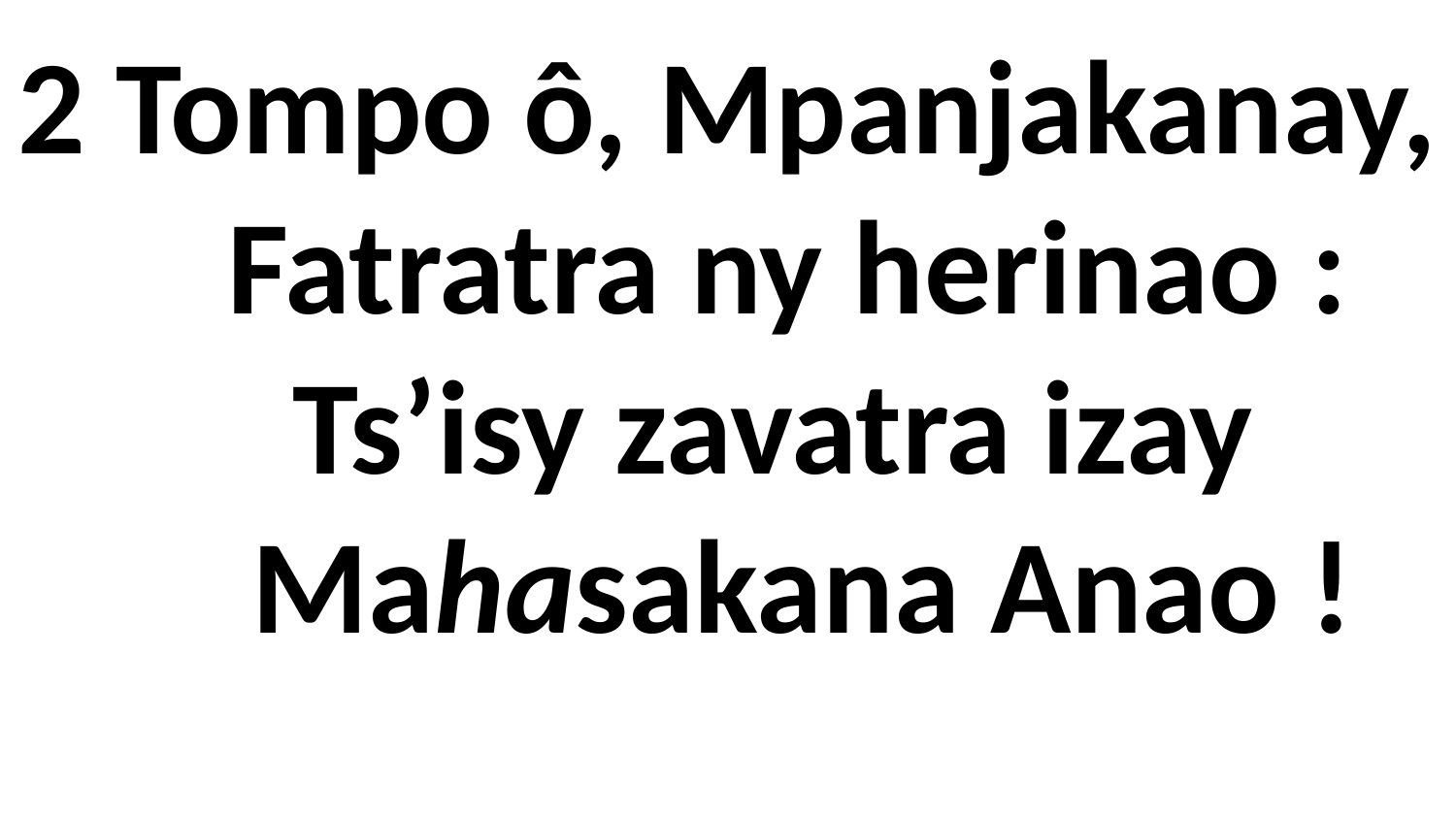

# 2 Tompo ô, Mpanjakanay, Fatratra ny herinao : Ts’isy zavatra izay Mahasakana Anao !